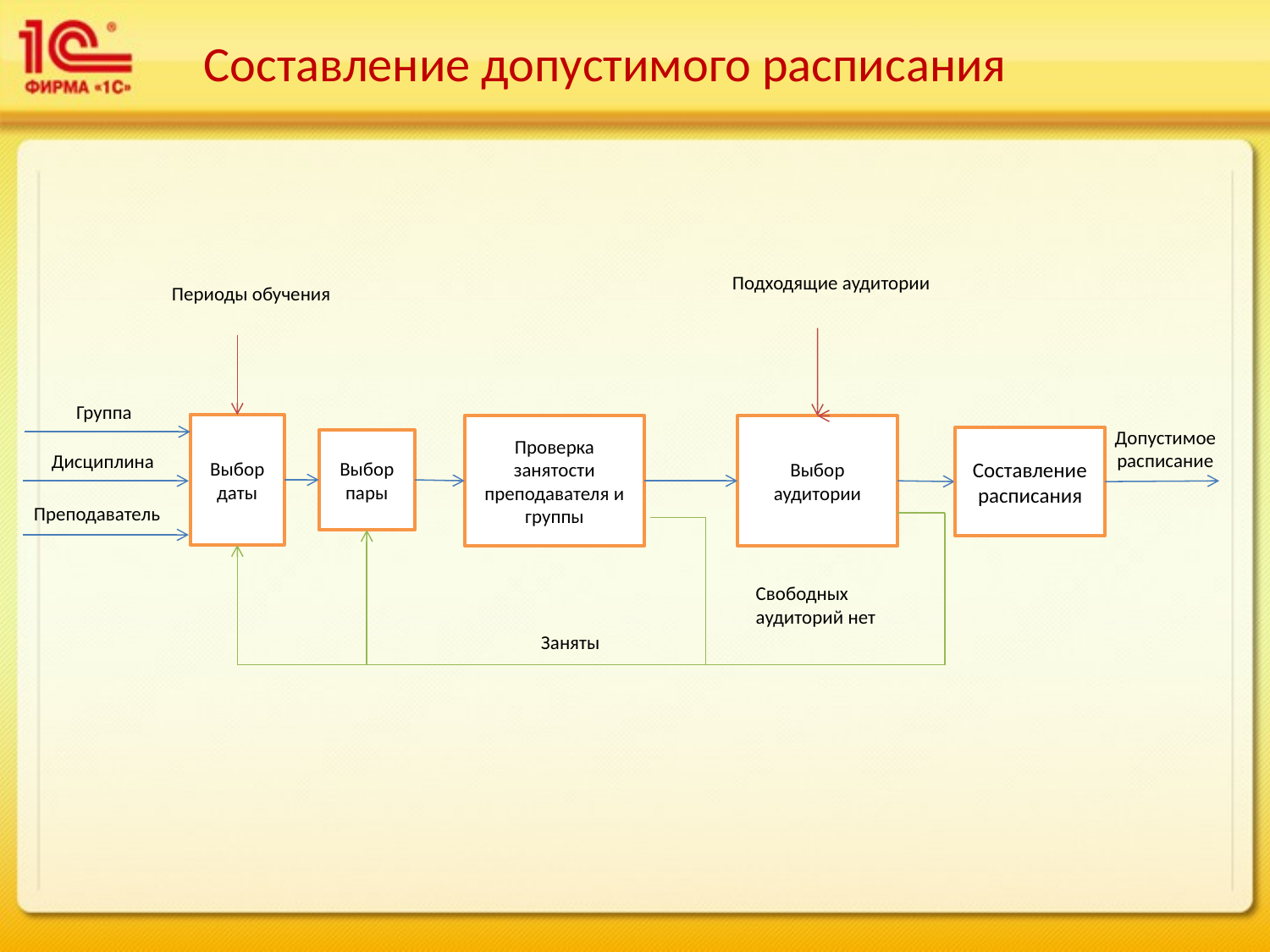

Составление допустимого расписания
Подходящие аудитории
Периоды обучения
Группа
Выбор даты
Выбор аудитории
Проверка занятости преподавателя и группы
Допустимое расписание
Составление расписания
Выбор пары
Дисциплина
Преподаватель
Свободных аудиторий нет
Заняты